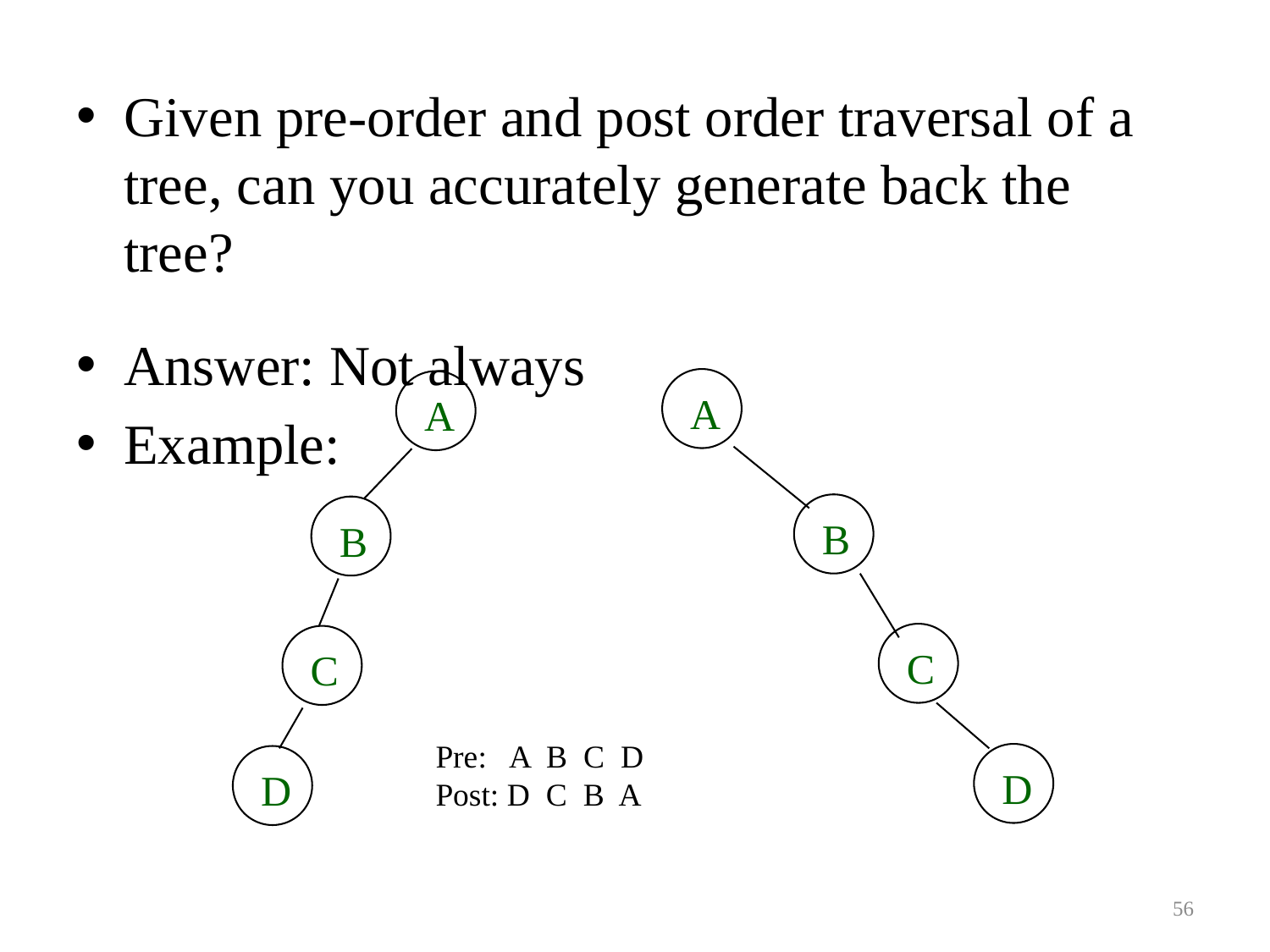

Given pre-order and post order traversal of a tree, can you accurately generate back the tree?

Answer: Not always
Example:

A

A

B

B

C

C

Pre:   A  B  C  D
Post: D  C  B  A

D

D
56